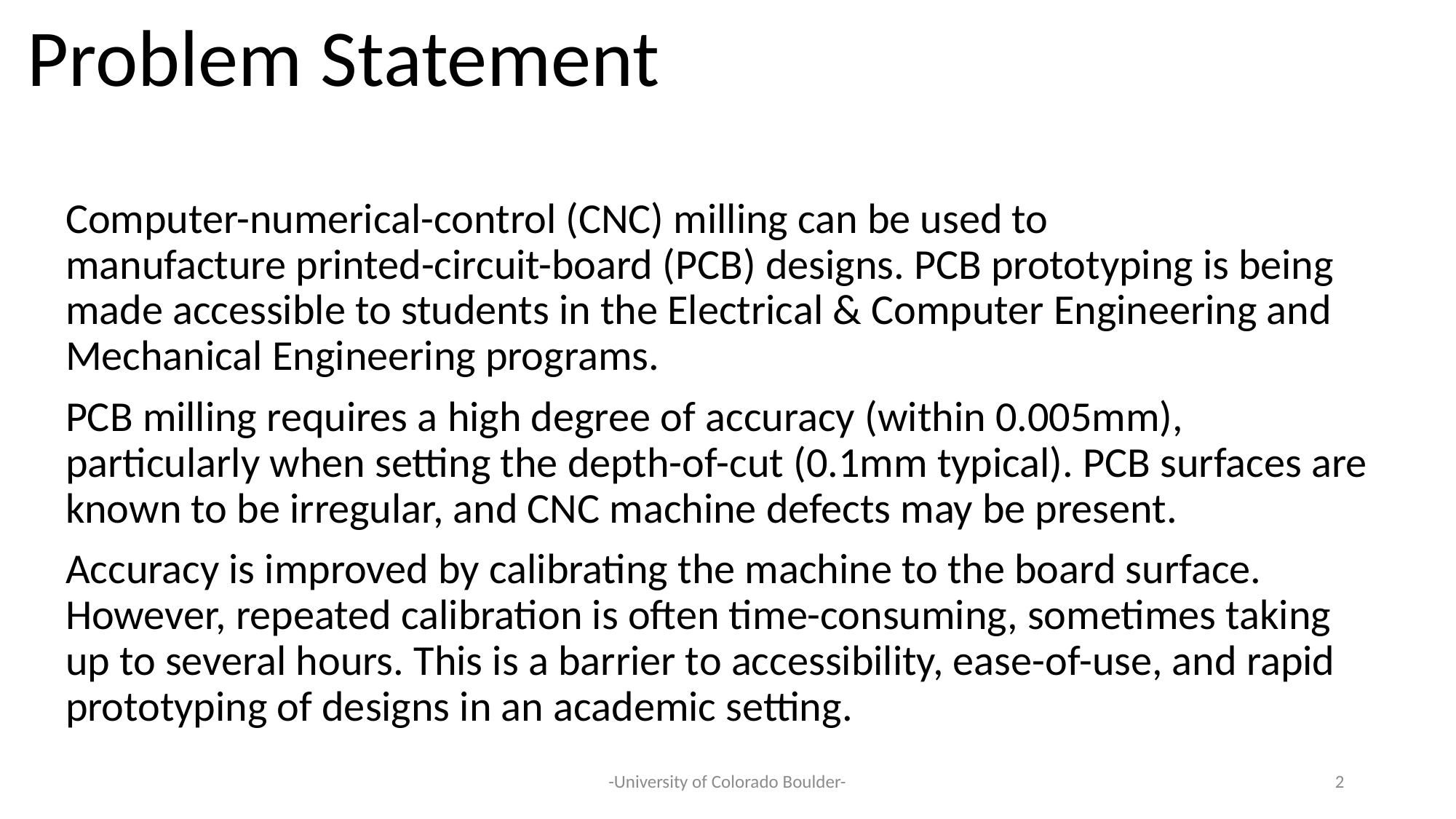

Problem Statement
Computer-numerical-control (CNC) milling can be used to manufacture printed-circuit-board (PCB) designs. PCB prototyping is being made accessible to students in the Electrical & Computer Engineering and Mechanical Engineering programs.
PCB milling requires a high degree of accuracy (within 0.005mm), particularly when setting the depth-of-cut (0.1mm typical). PCB surfaces are known to be irregular, and CNC machine defects may be present.
Accuracy is improved by calibrating the machine to the board surface. However, repeated calibration is often time-consuming, sometimes taking up to several hours. This is a barrier to accessibility, ease-of-use, and rapid prototyping of designs in an academic setting.

-University of Colorado Boulder-
2